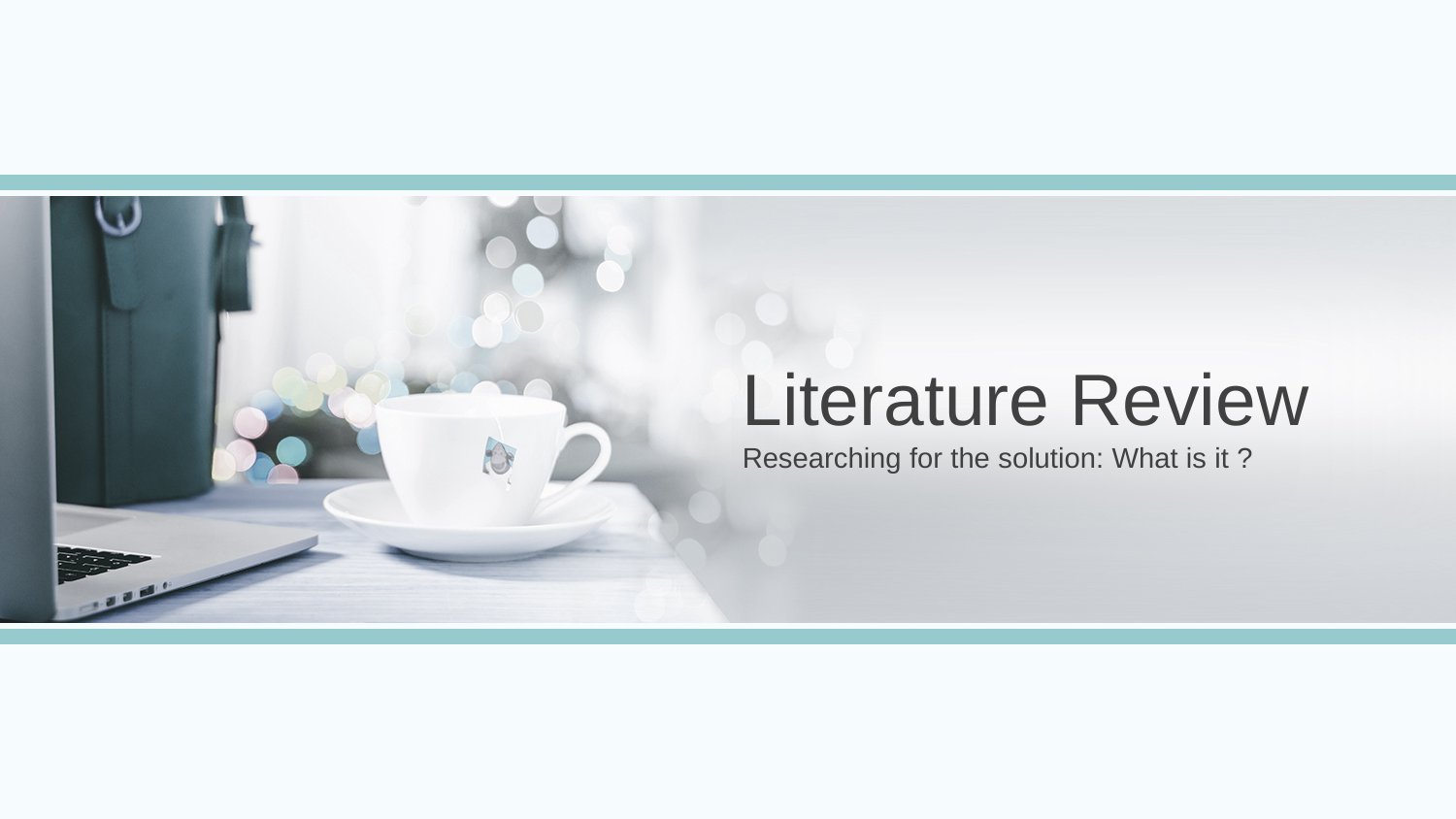

Literature Review
Researching for the solution: What is it ?